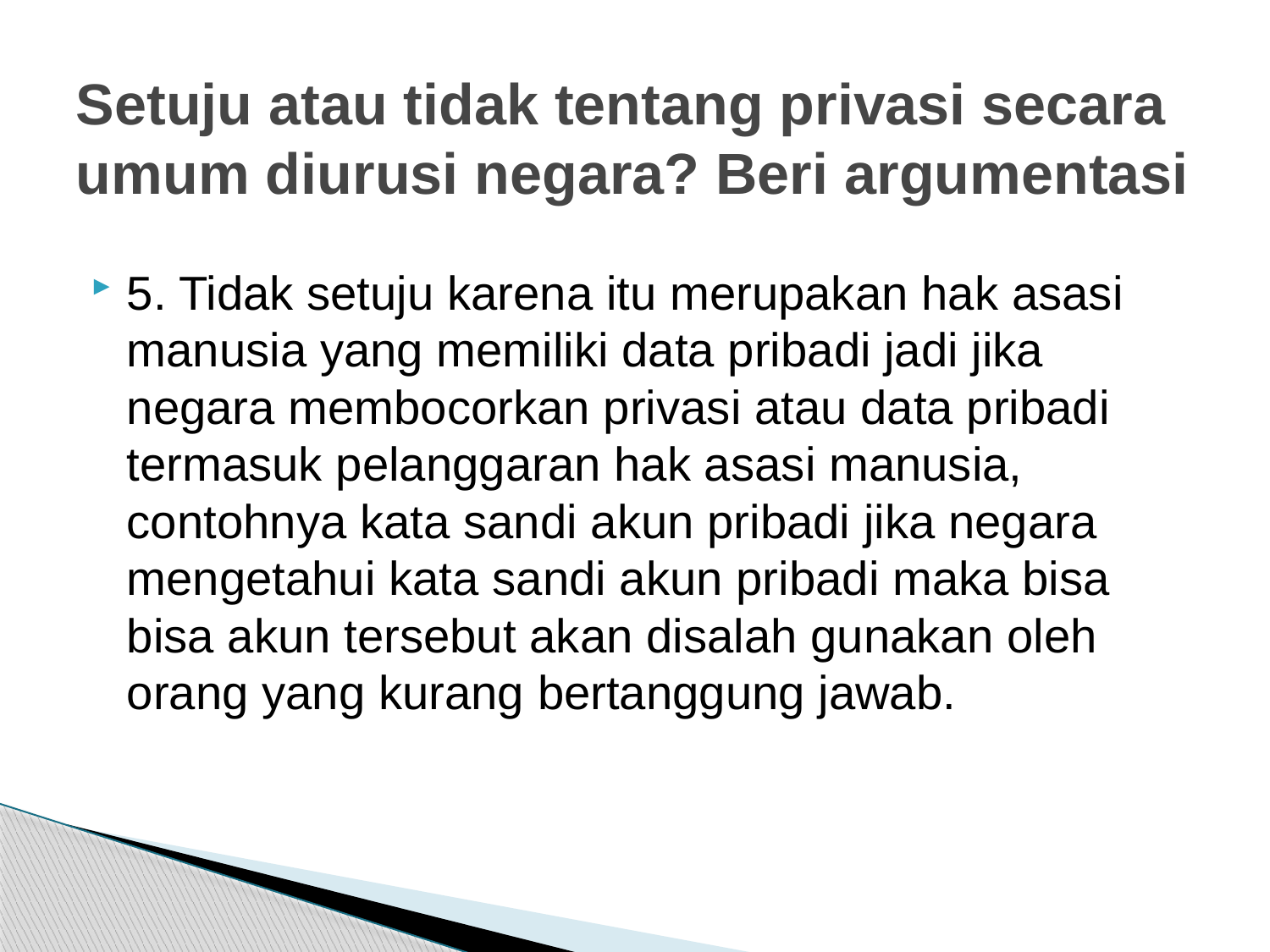

# Setuju atau tidak tentang privasi secara umum diurusi negara? Beri argumentasi
5. Tidak setuju karena itu merupakan hak asasi manusia yang memiliki data pribadi jadi jika negara membocorkan privasi atau data pribadi termasuk pelanggaran hak asasi manusia, contohnya kata sandi akun pribadi jika negara mengetahui kata sandi akun pribadi maka bisa bisa akun tersebut akan disalah gunakan oleh orang yang kurang bertanggung jawab.